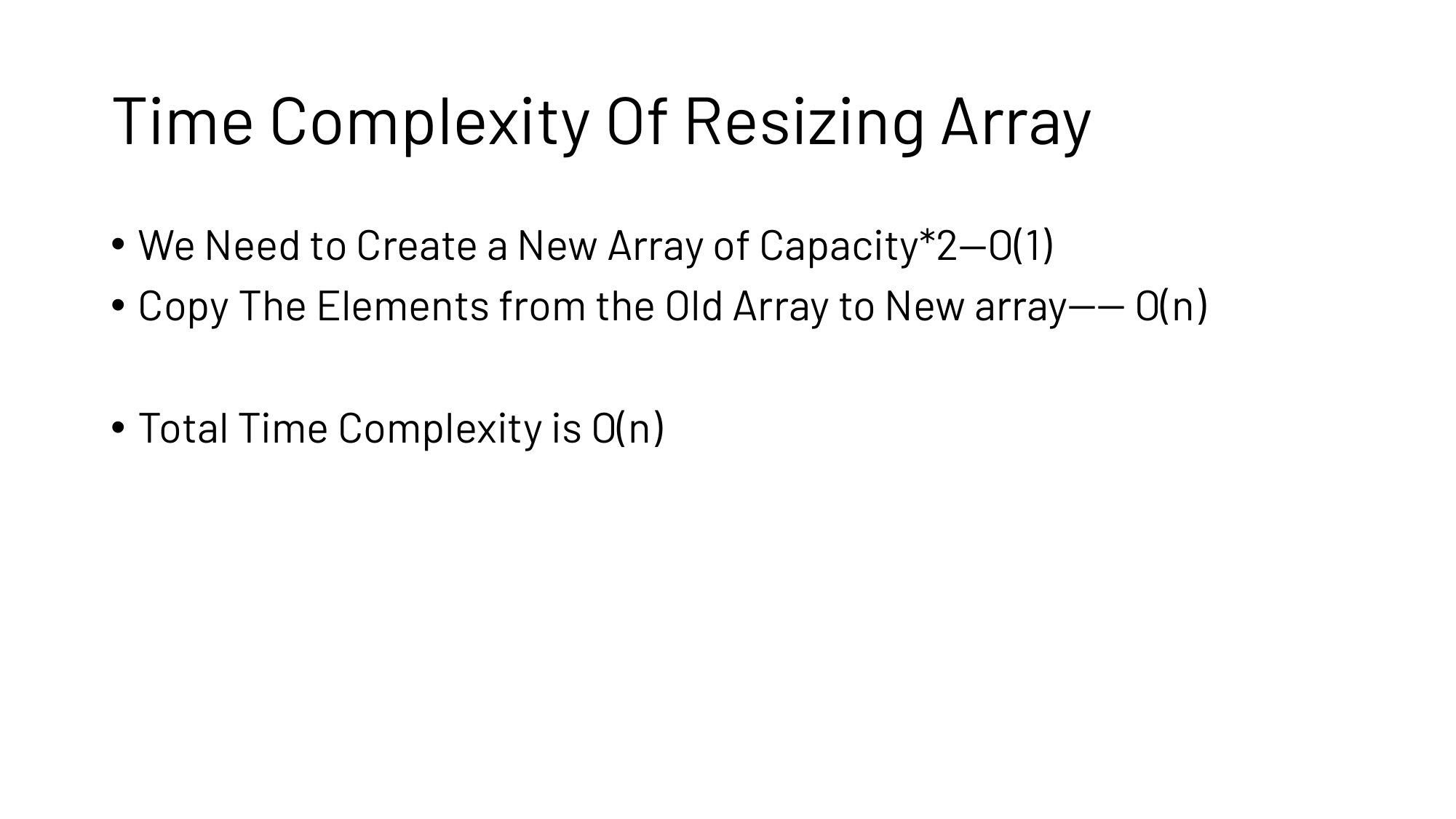

# Time Complexity Of Resizing Array
We Need to Create a New Array of Capacity*2—O(1)
Copy The Elements from the Old Array to New array---- O(n)

Total Time Complexity is O(n)